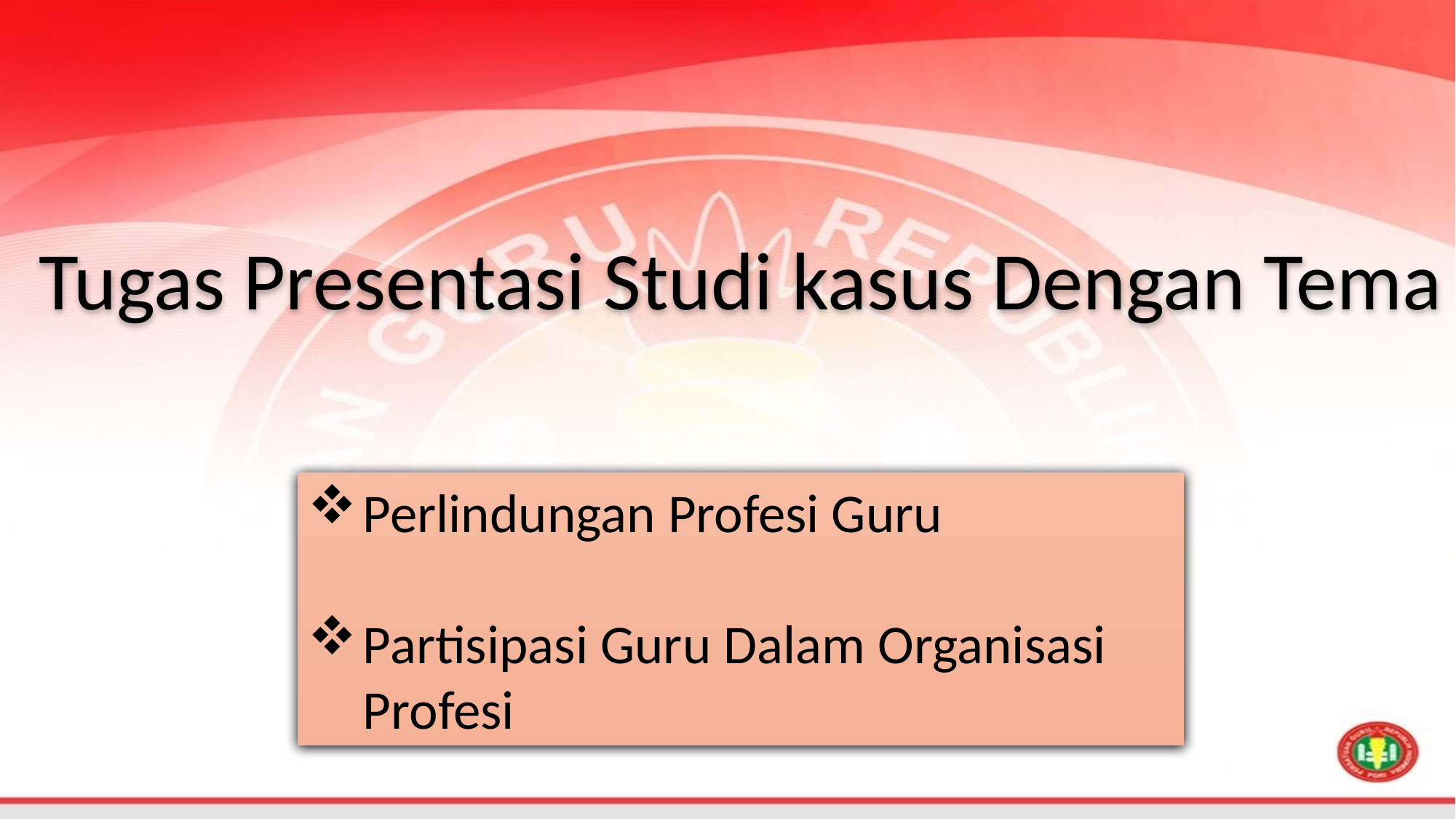

Tugas Presentasi Studi kasus Dengan Tema
Perlindungan Profesi Guru

Partisipasi Guru Dalam Organisasi Profesi